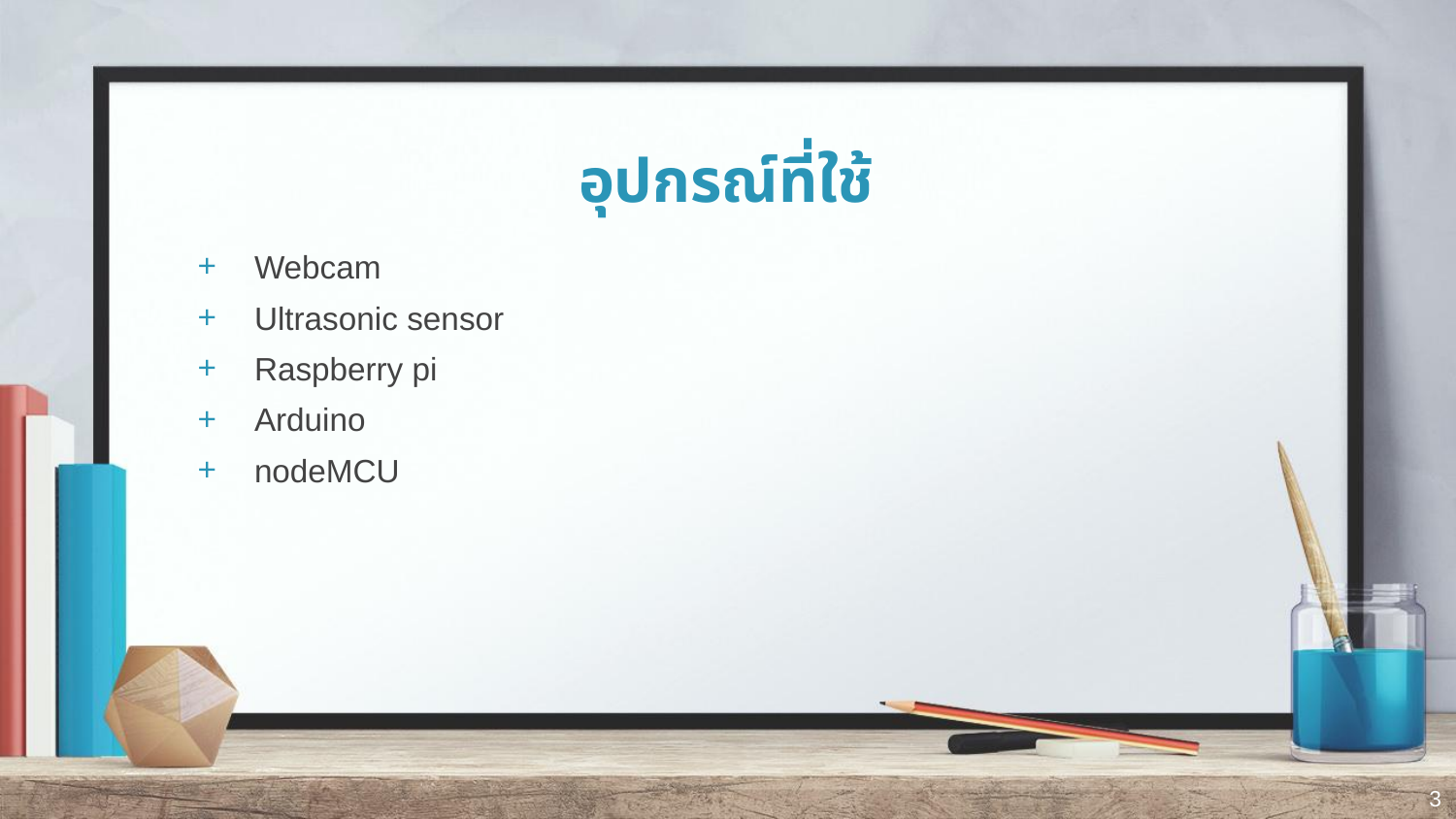

# อุปกรณ์ที่ใช้
Webcam
Ultrasonic sensor
Raspberry pi
Arduino
nodeMCU

3